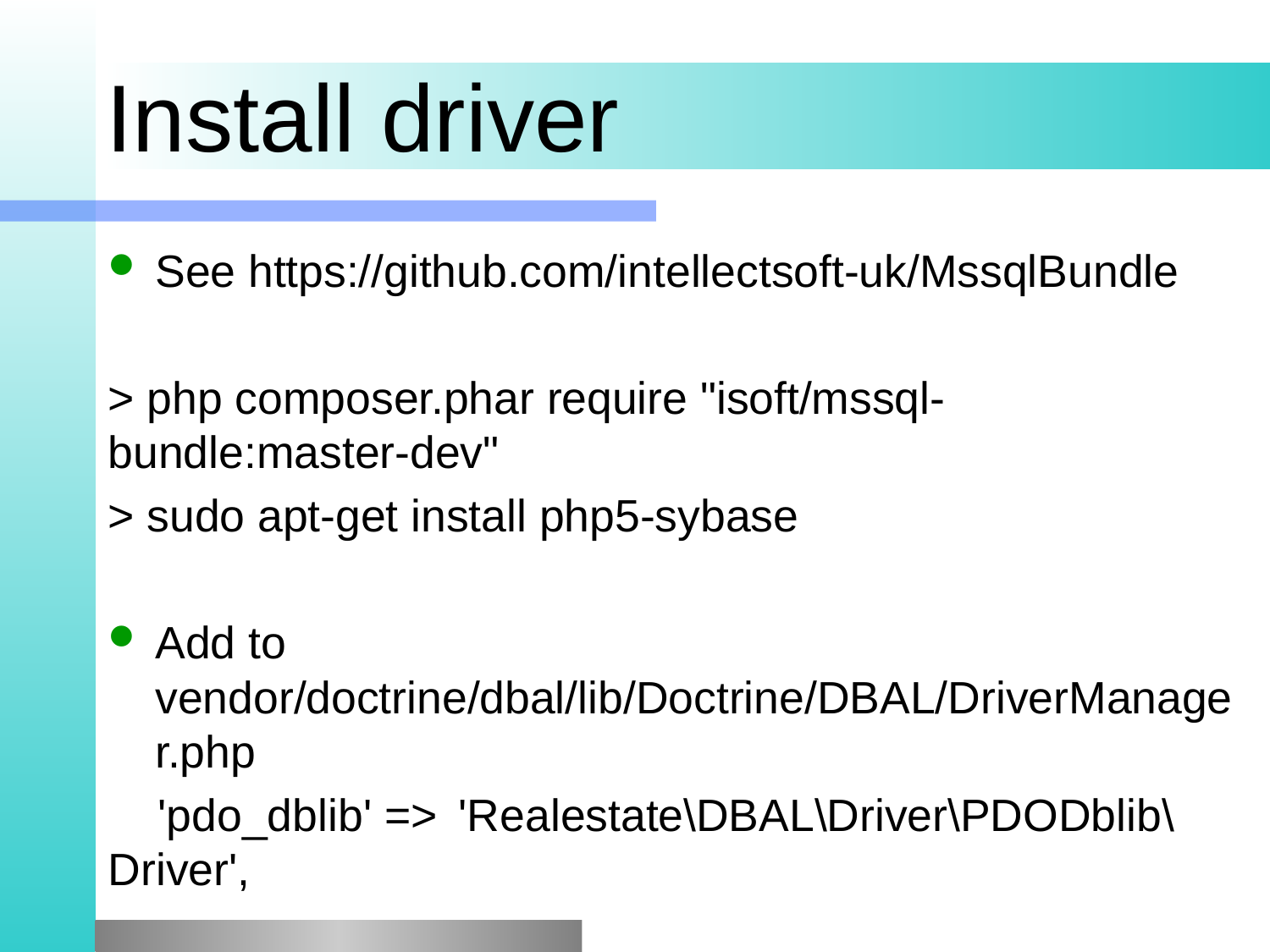

# Install driver
See https://github.com/intellectsoft-uk/MssqlBundle

> php composer.phar require "isoft/mssql-bundle:master-dev"
> sudo apt-get install php5-sybase

Add to vendor/doctrine/dbal/lib/Doctrine/DBAL/DriverManager.php
    'pdo_dblib' => 	'Realestate\DBAL\Driver\PDODblib\Driver',